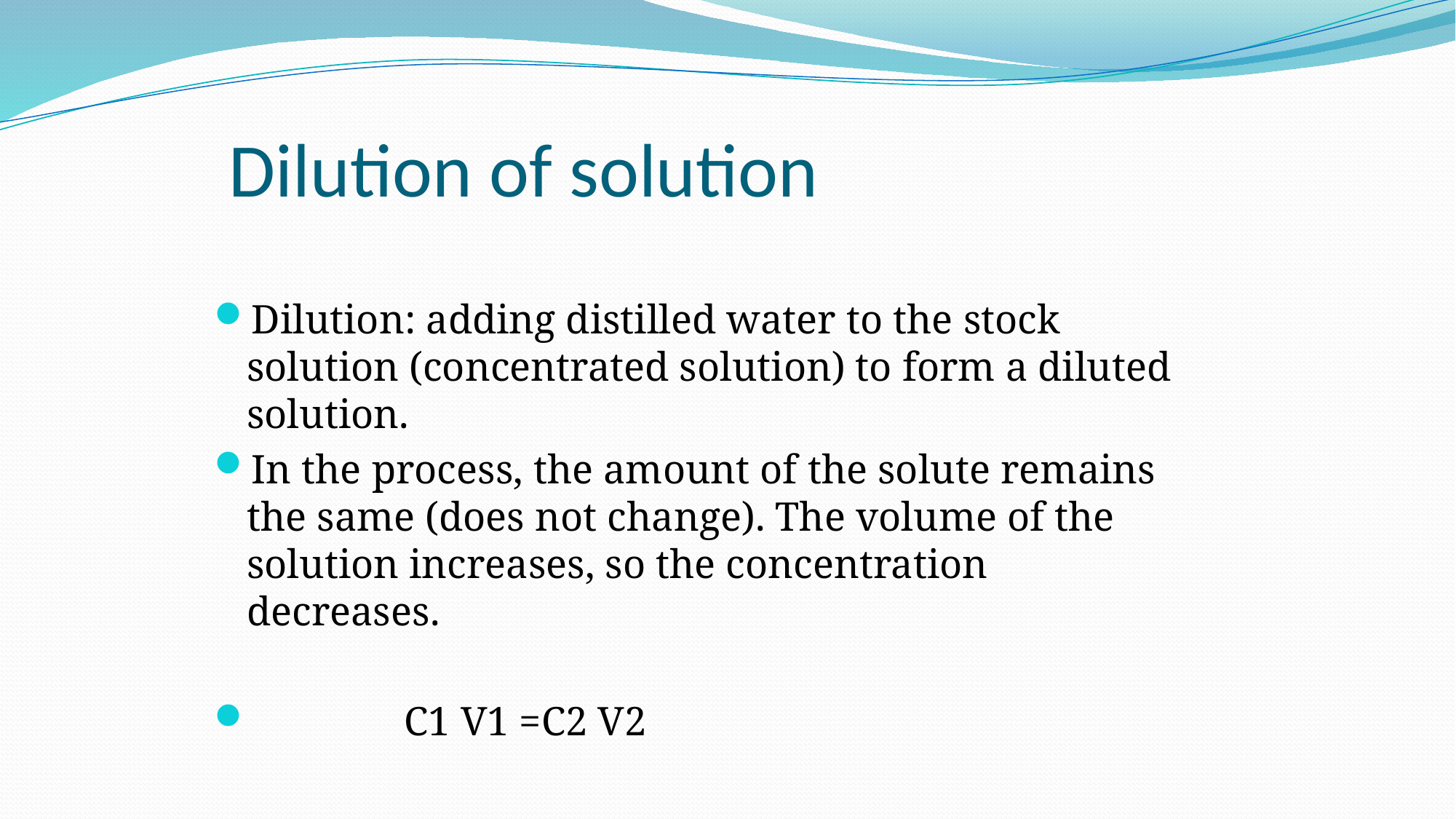

# Dilution of solution
Dilution: adding distilled water to the stock solution (concentrated solution) to form a diluted solution.
In the process, the amount of the solute remains the same (does not change). The volume of the solution increases, so the concentration decreases.

               C1 V1 =C2 V2